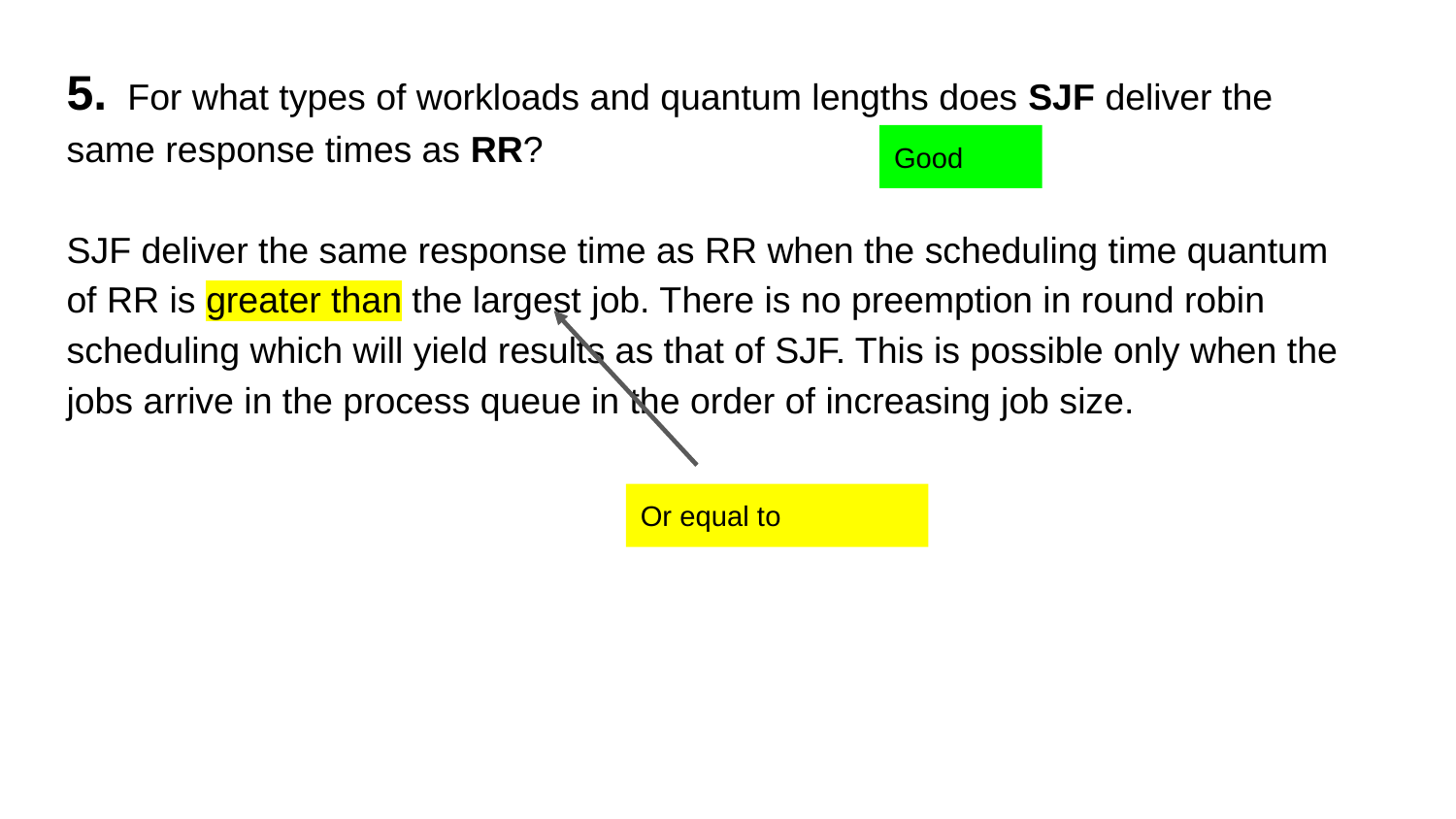

5.  For what types of workloads and quantum lengths does SJF deliver the same response times as RR?

SJF deliver the same response time as RR when the scheduling time quantum of RR is greater than the largest job. There is no preemption in round robin scheduling which will yield results as that of SJF. This is possible only when the jobs arrive in the process queue in the order of increasing job size.

Good
Or equal to